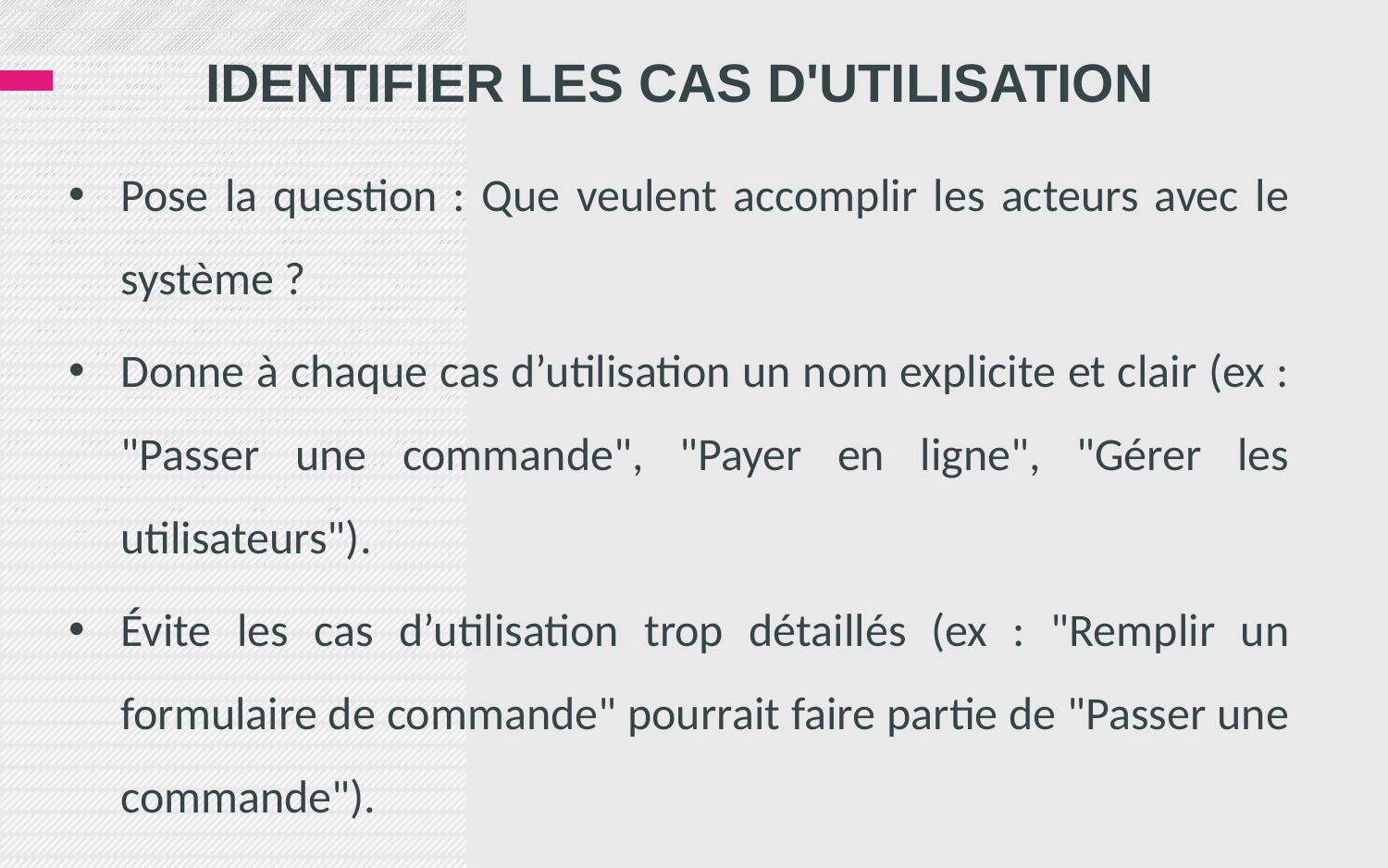

# Identifier les cas d'utilisation
Pose la question : Que veulent accomplir les acteurs avec le système ?
Donne à chaque cas d’utilisation un nom explicite et clair (ex : "Passer une commande", "Payer en ligne", "Gérer les utilisateurs").
Évite les cas d’utilisation trop détaillés (ex : "Remplir un formulaire de commande" pourrait faire partie de "Passer une commande").